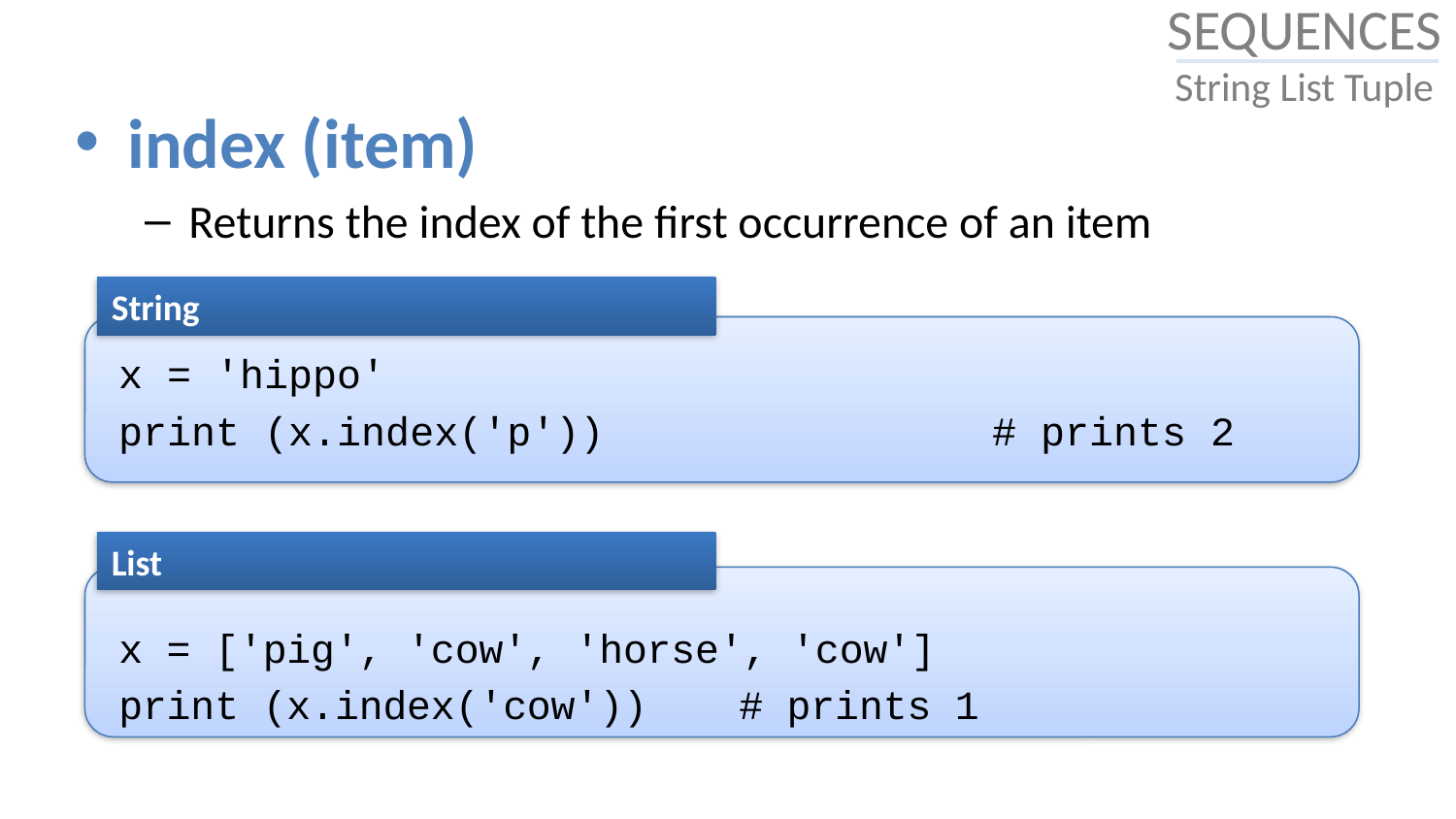

# SEQUENCES String List Tuple
index (item)
Returns the index of the first occurrence of an item
String

x = 'hippo'
print (x.index('p'))			# prints 2
List

x = ['pig', 'cow', 'horse', 'cow']
print (x.index('cow'))			# prints 1